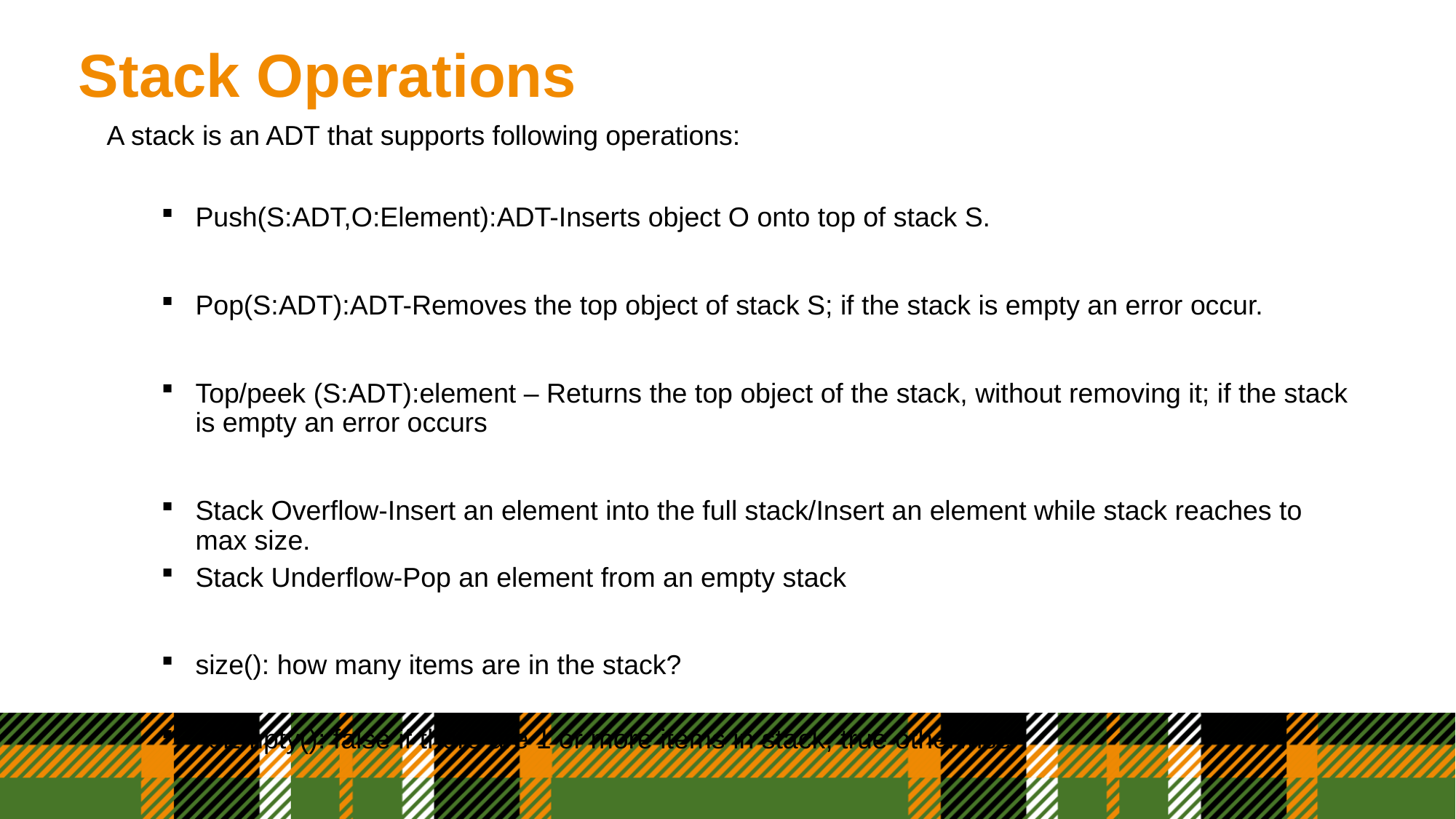

# Stack Operations
A stack is an ADT that supports following operations:

Push(S:ADT,O:Element):ADT-Inserts object O onto top of stack S.

Pop(S:ADT):ADT-Removes the top object of stack S; if the stack is empty an error occur.

Top/peek (S:ADT):element – Returns the top object of the stack, without removing it; if the stack is empty an error occurs

Stack Overflow-Insert an element into the full stack/Insert an element while stack reaches to max size.
Stack Underflow-Pop an element from an empty stack

size(): how many items are in the stack?

 isEmpty(): false if there are 1 or more items in stack, true otherwise